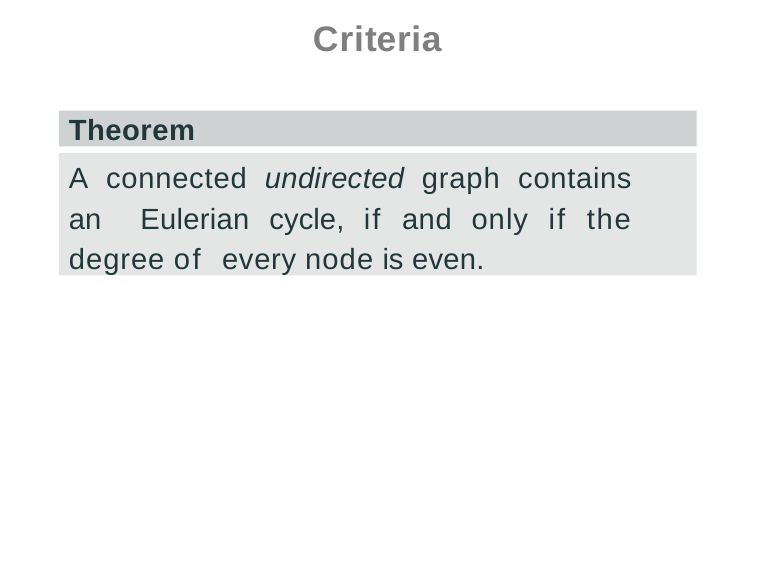

# Criteria
Theorem
A connected undirected graph contains an  Eulerian cycle, if and only if the degree of  every node is even.